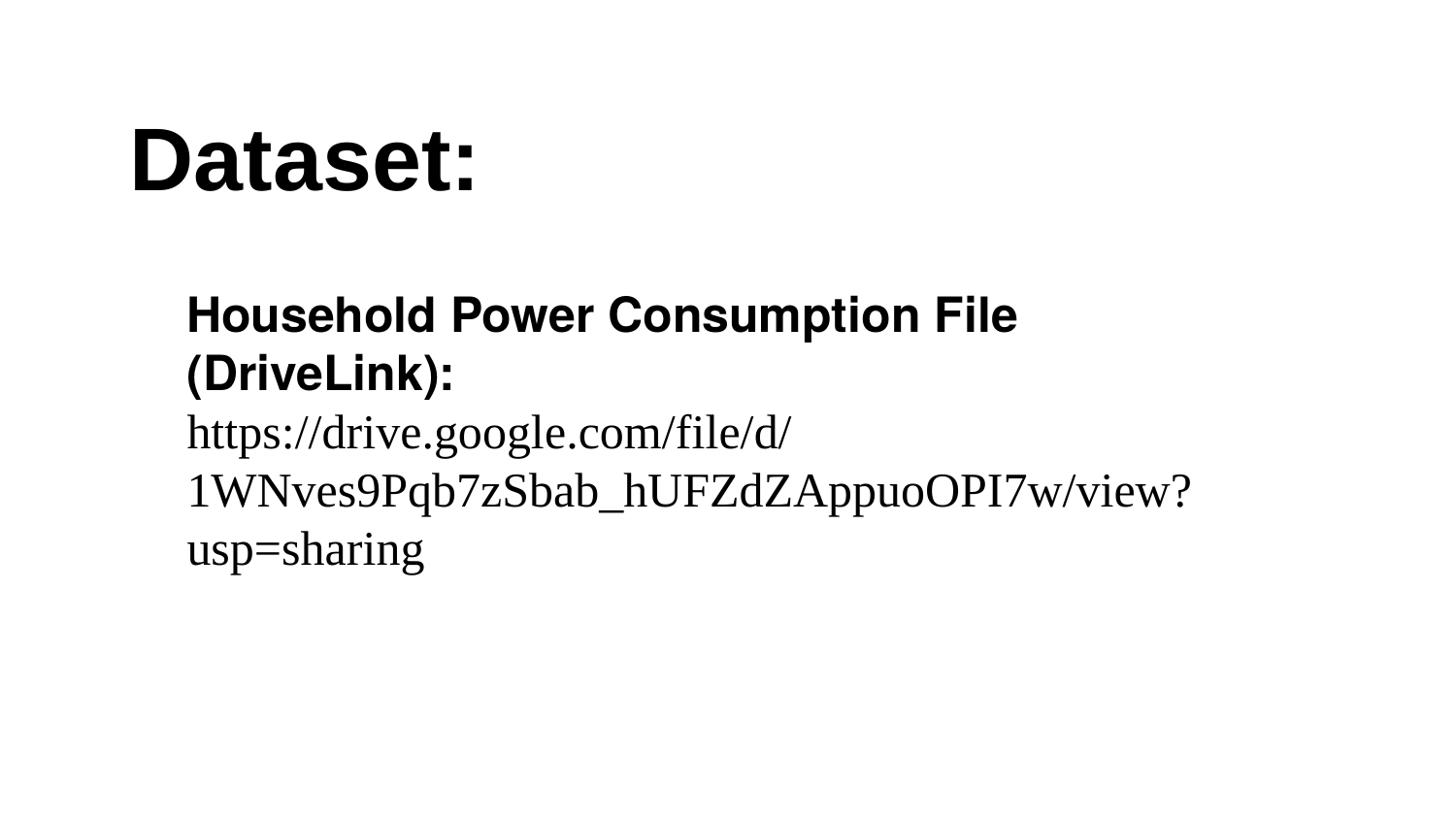

# Dataset:
Household Power Consumption File
(DriveLink):
https://drive.google.com/file/d/1WNves9Pqb7zSbab_hUFZdZAppuoOPI7w/view?usp=sharing